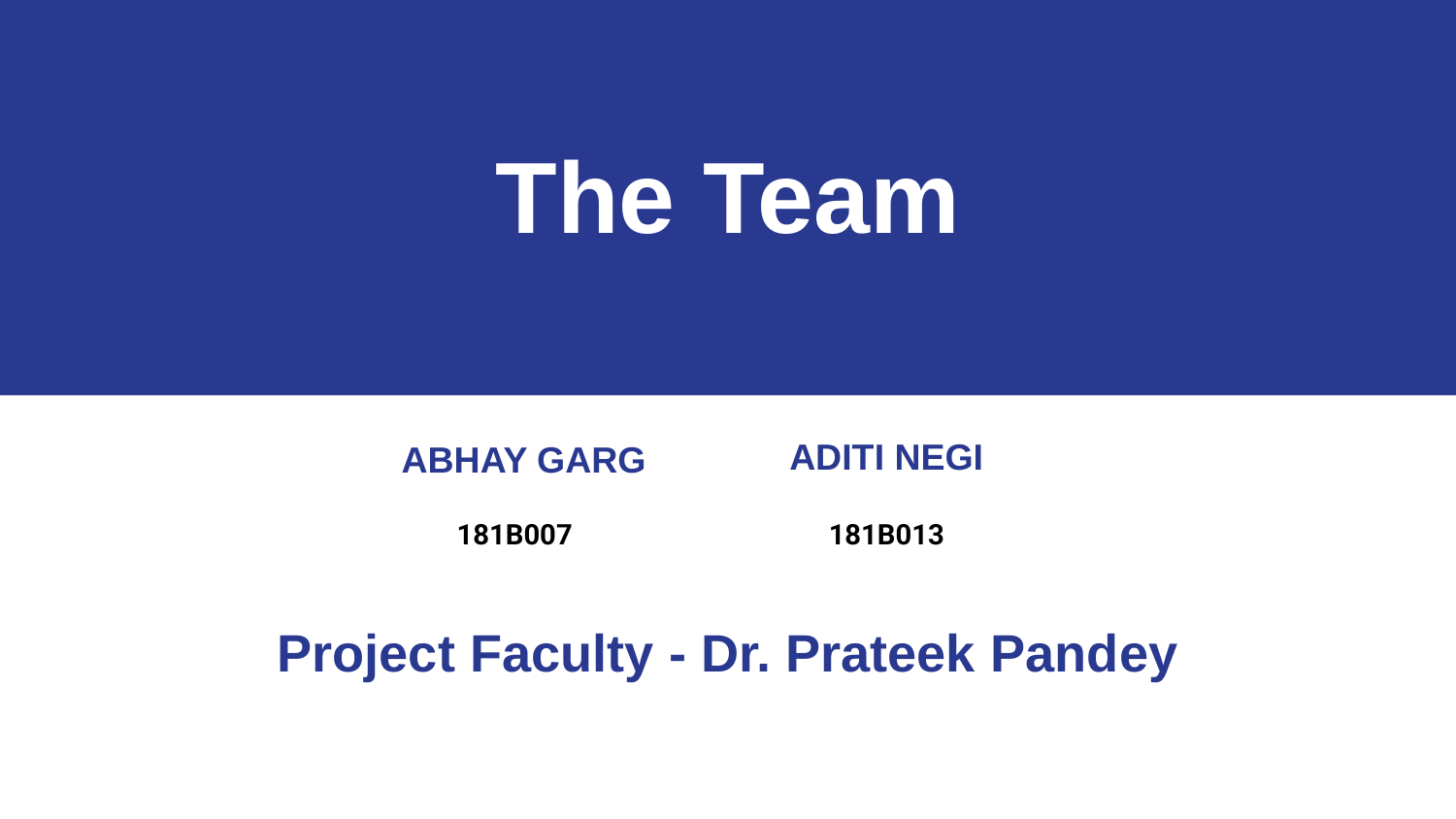

The Team

ADITI NEGI
ABHAY GARG
181B007
181B013
Project Faculty - Dr. Prateek Pandey